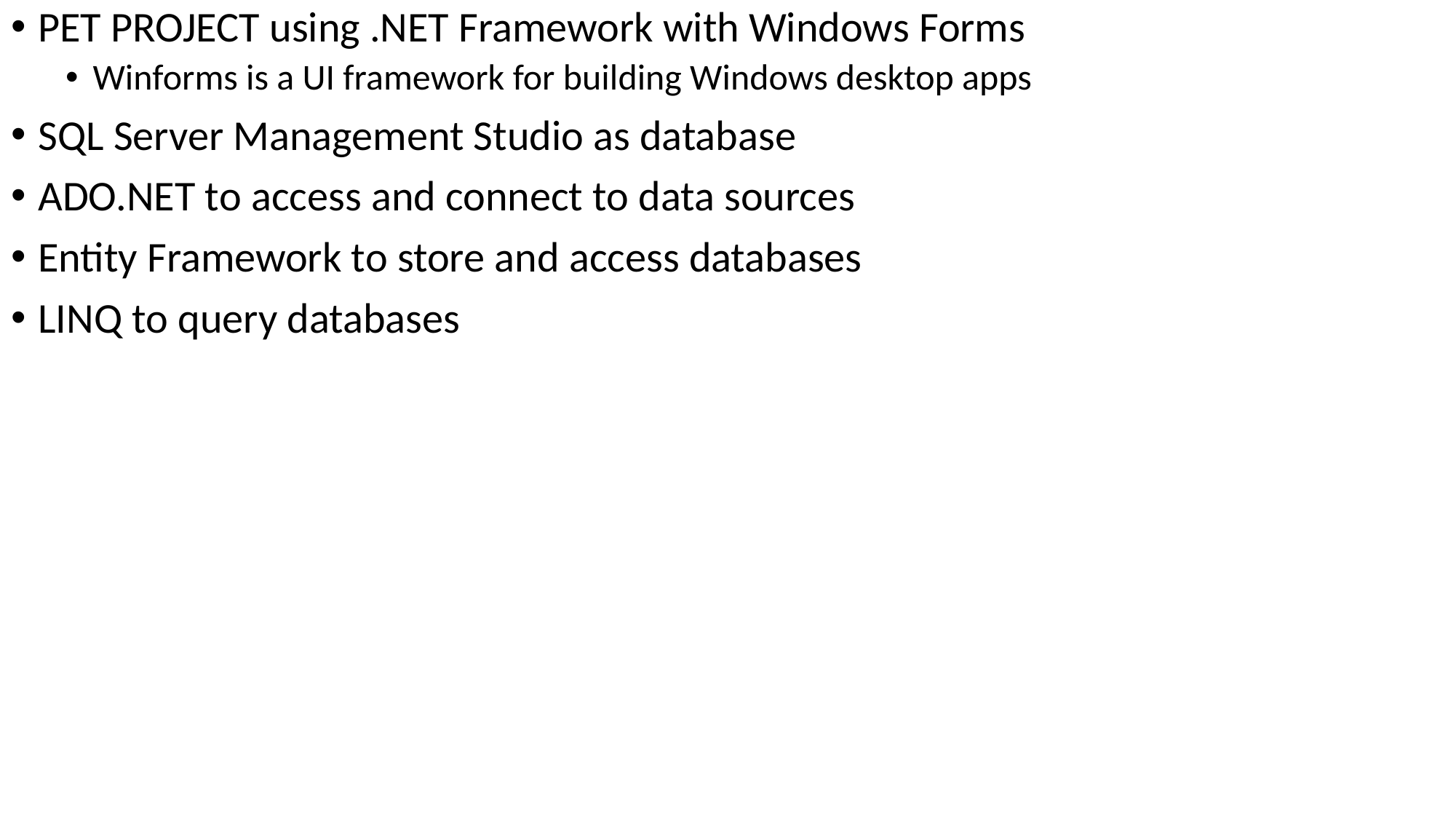

PET PROJECT using .NET Framework with Windows Forms
Winforms is a UI framework for building Windows desktop apps
SQL Server Management Studio as database
ADO.NET to access and connect to data sources
Entity Framework to store and access databases
LINQ to query databases